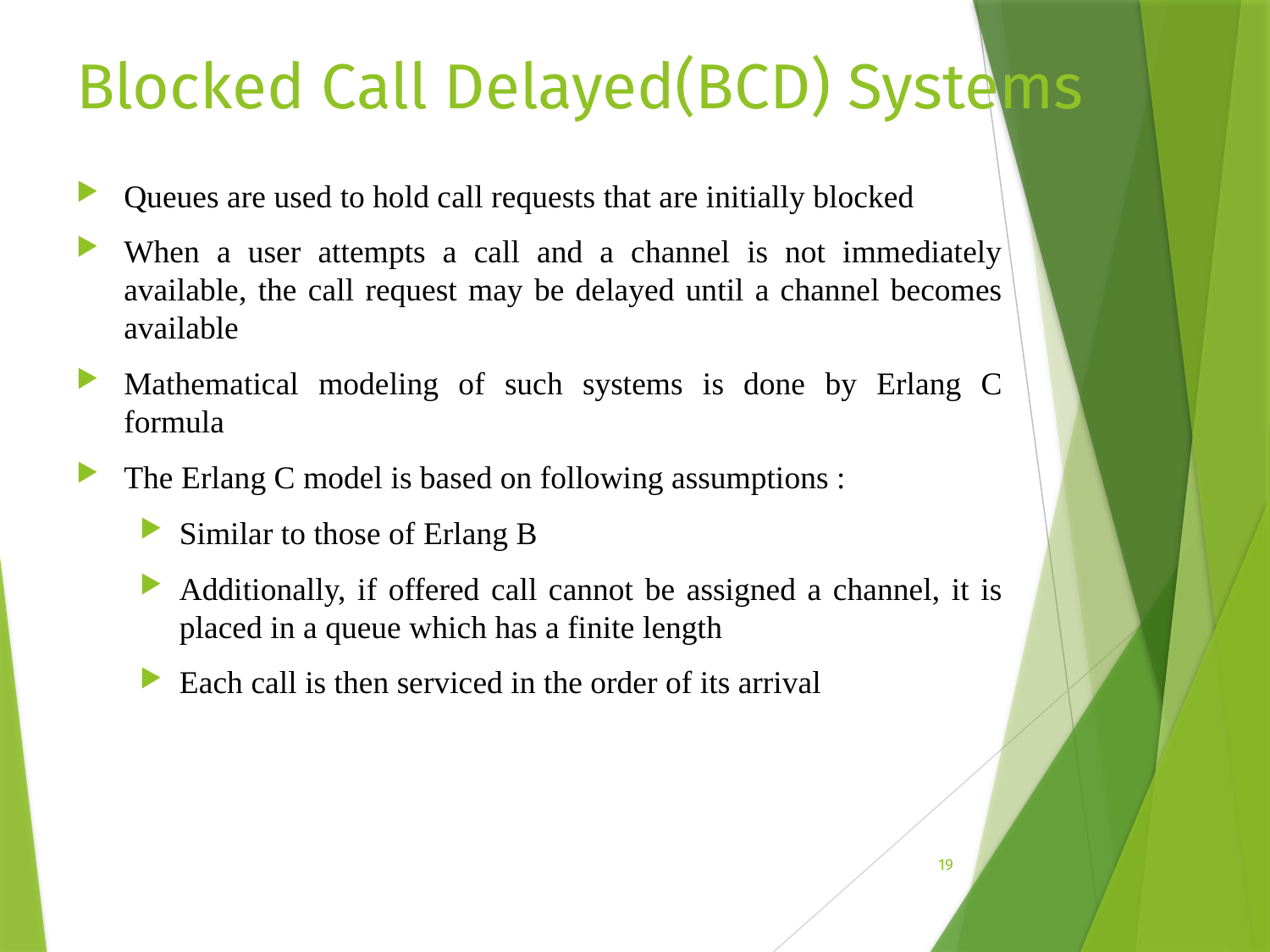

# Blocked Call Delayed(BCD) Systems
Queues are used to hold call requests that are initially blocked
When a user attempts a call and a channel is not immediately available, the call request may be delayed until a channel becomes available
Mathematical modeling of such systems is done by Erlang C formula
The Erlang C model is based on following assumptions :
Similar to those of Erlang B
Additionally, if offered call cannot be assigned a channel, it is placed in a queue which has a finite length
Each call is then serviced in the order of its arrival

19